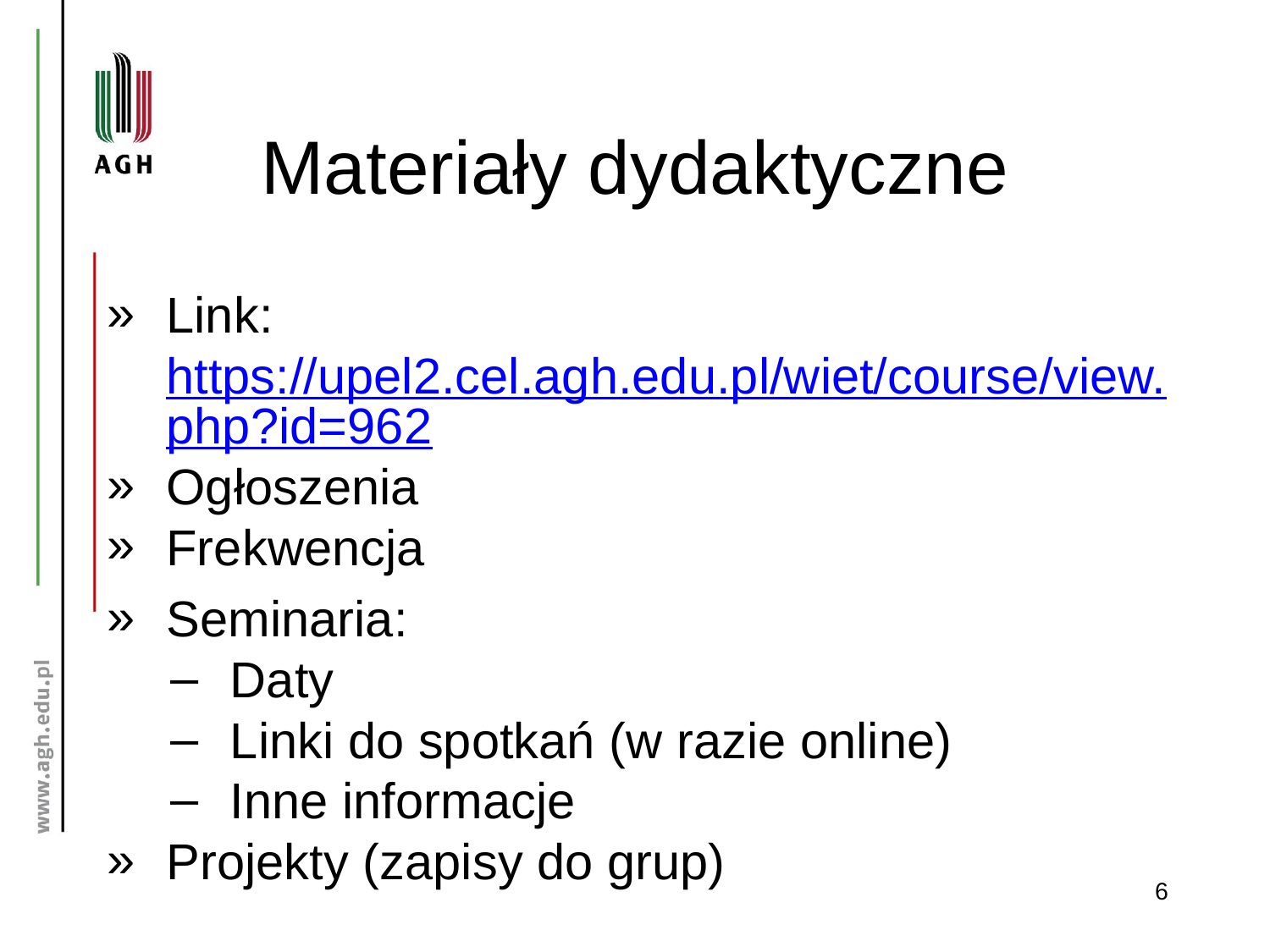

# Materiały dydaktyczne
Link: https://upel2.cel.agh.edu.pl/wiet/course/view.php?id=962
Ogłoszenia
Frekwencja
Seminaria:
Daty
Linki do spotkań (w razie online)
Inne informacje
Projekty (zapisy do grup)
6